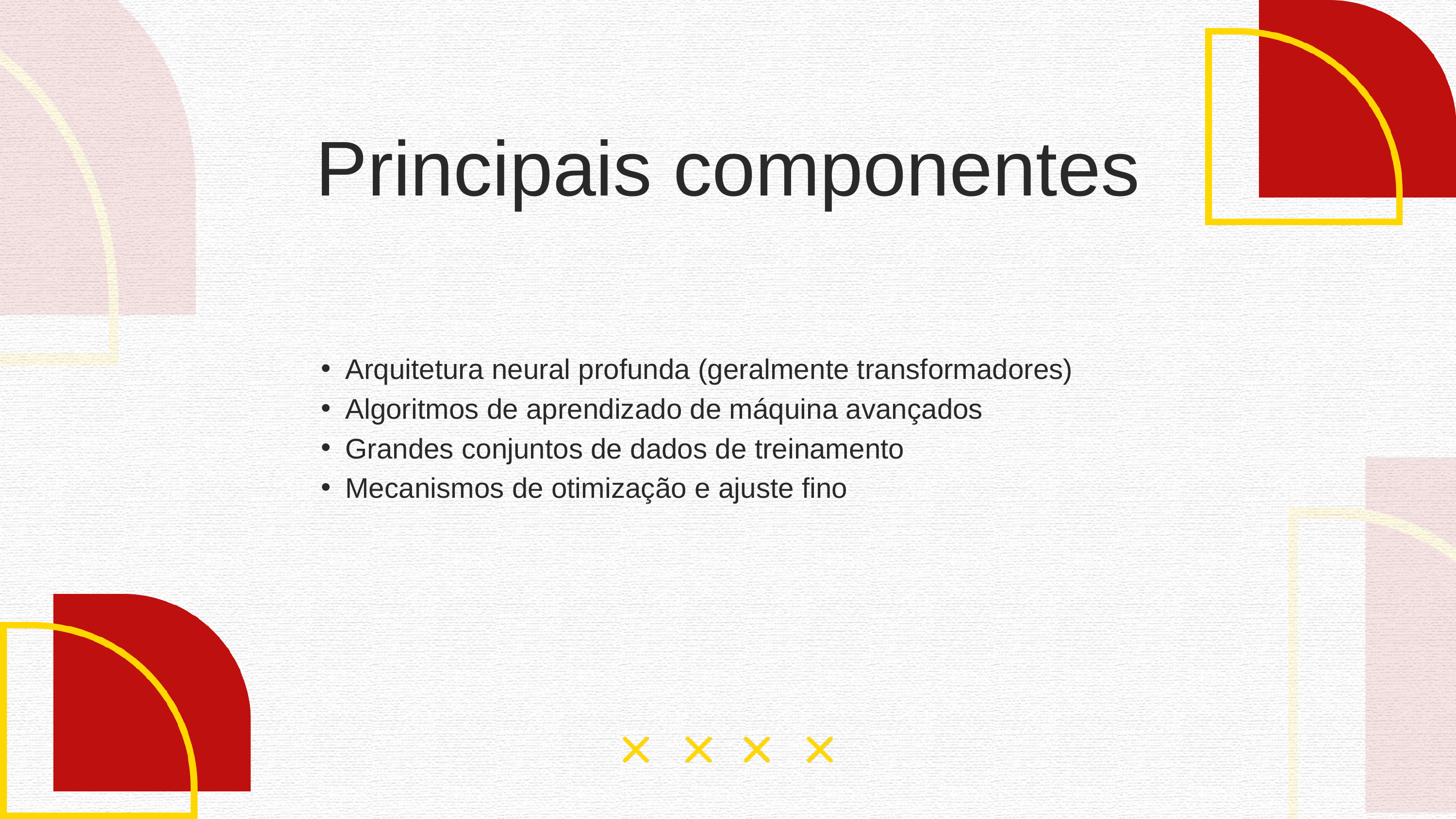

Principais componentes
Arquitetura neural profunda (geralmente transformadores)
Algoritmos de aprendizado de máquina avançados
Grandes conjuntos de dados de treinamento
Mecanismos de otimização e ajuste fino